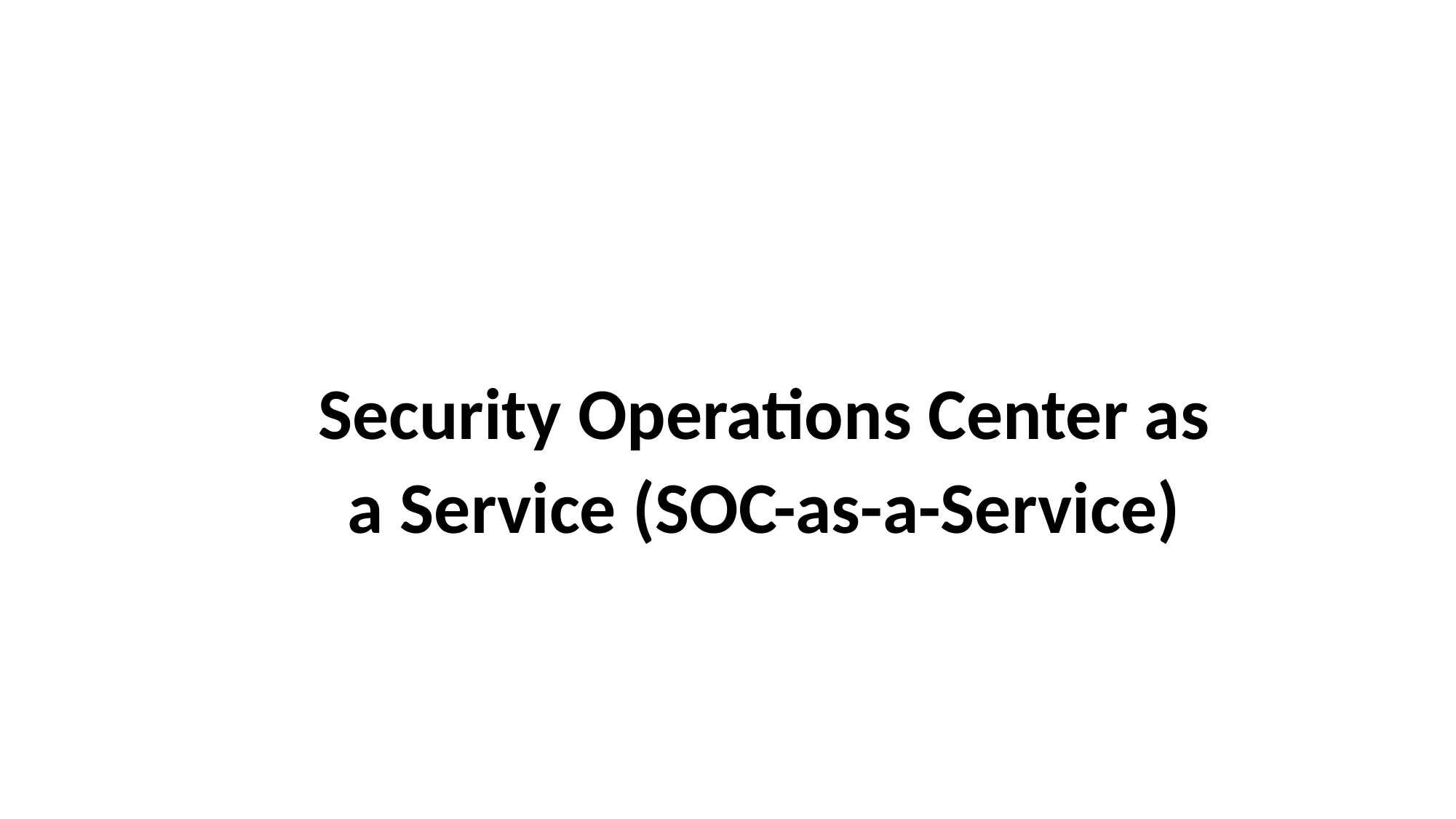

Security Operations Center as a Service (SOC-as-a-Service)